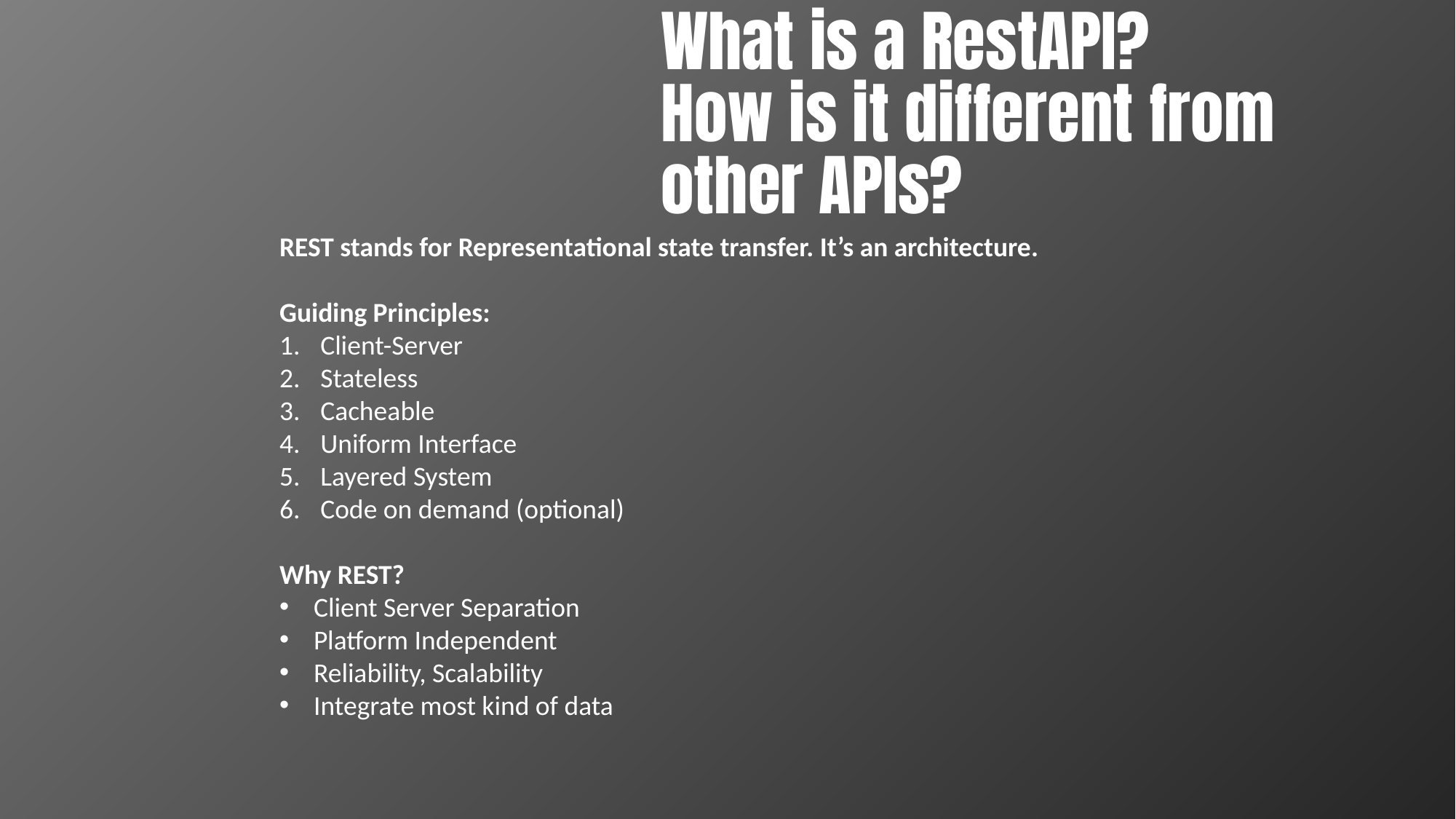

# What is a RestAPI? How is it different from other APIs?
REST stands for Representational state transfer. It’s an architecture.

Guiding Principles:
Client-Server
Stateless
Cacheable
Uniform Interface
Layered System
Code on demand (optional)

Why REST?
Client Server Separation
Platform Independent
Reliability, Scalability
Integrate most kind of data